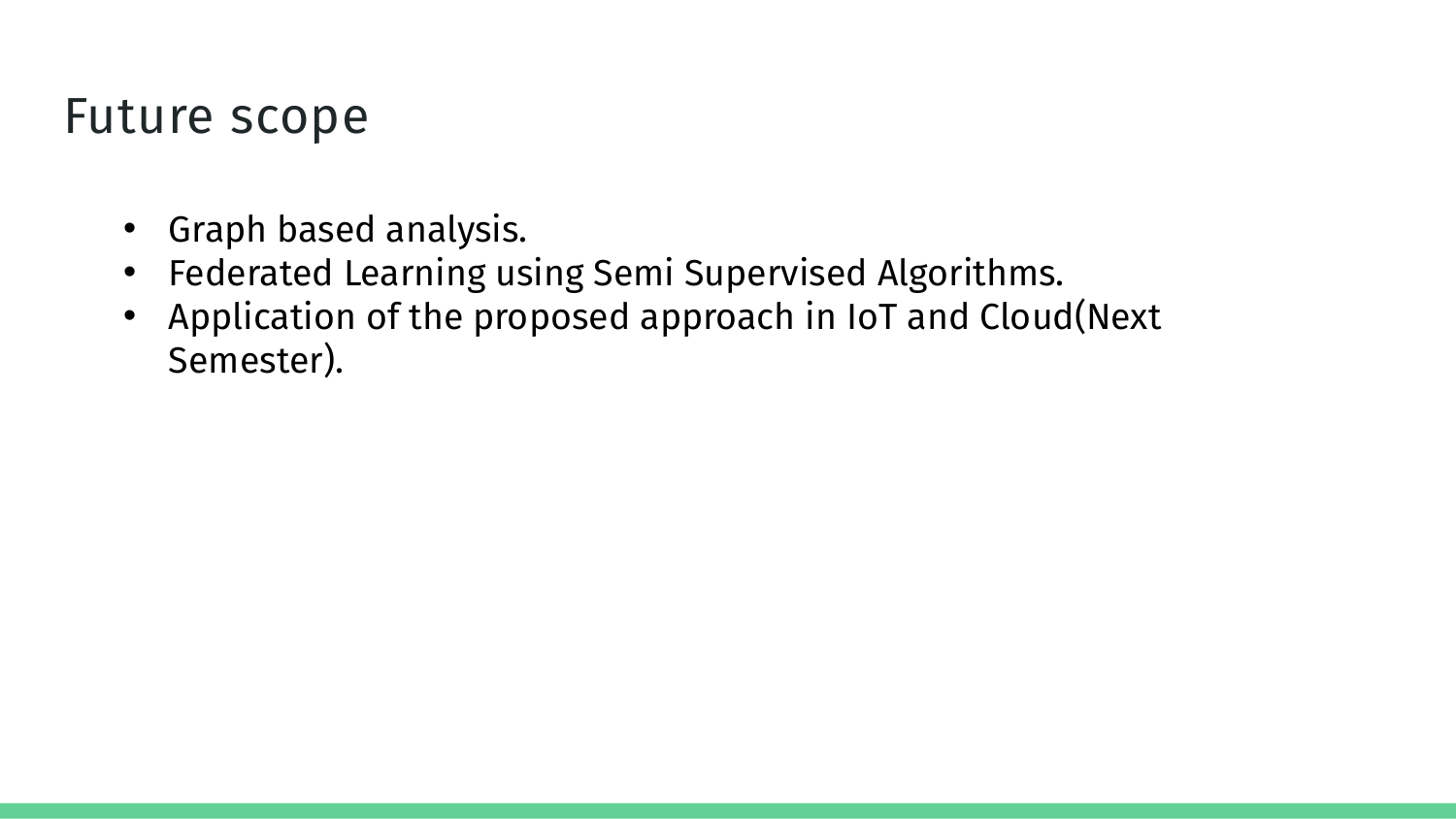

# Future scope

Graph based analysis.
Federated Learning using Semi Supervised Algorithms.
Application of the proposed approach in IoT and Cloud(Next Semester).
Do Something